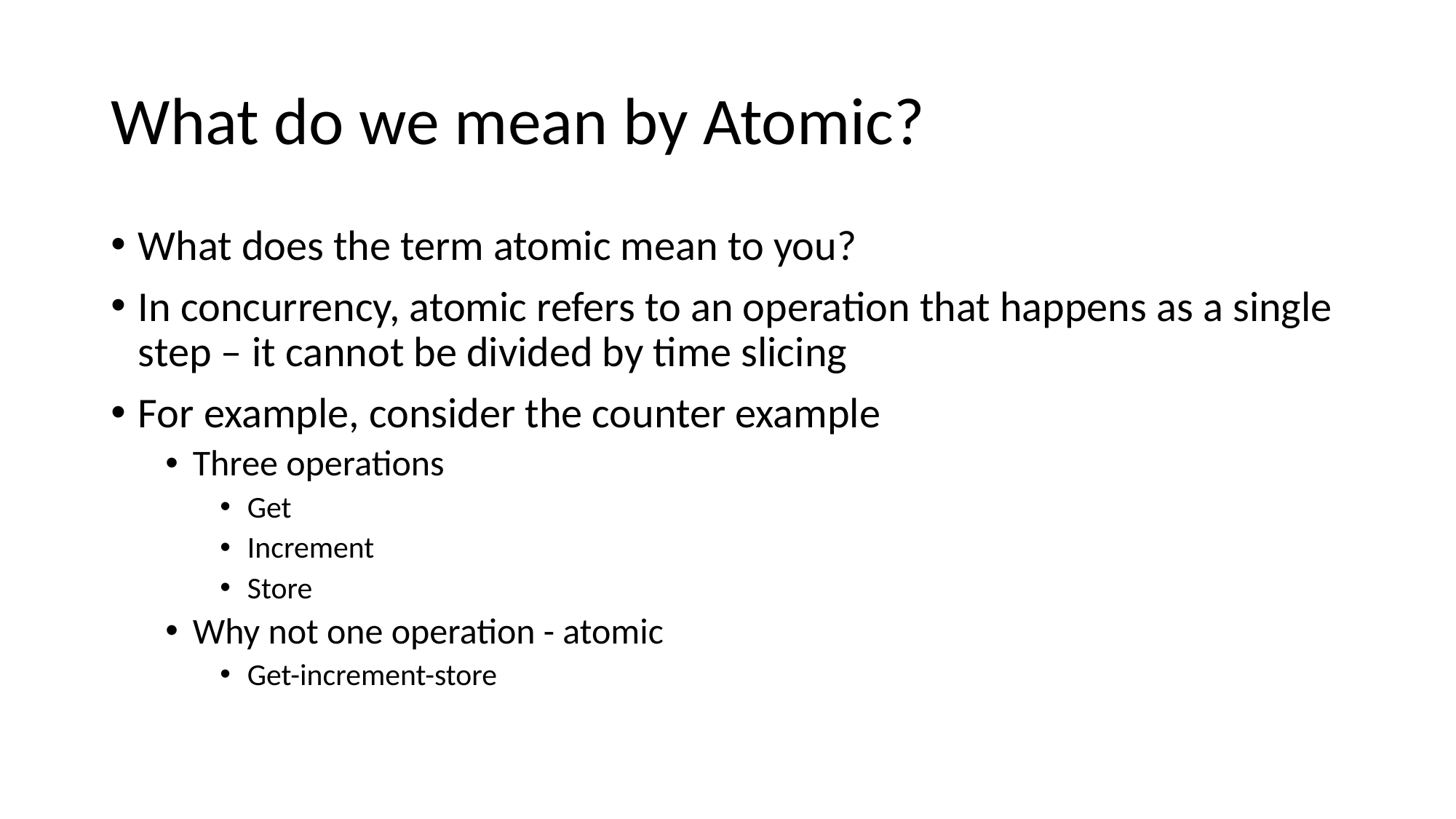

# What do we mean by Atomic?
What does the term atomic mean to you?
In concurrency, atomic refers to an operation that happens as a single step – it cannot be divided by time slicing
For example, consider the counter example
Three operations
Get
Increment
Store
Why not one operation - atomic
Get-increment-store